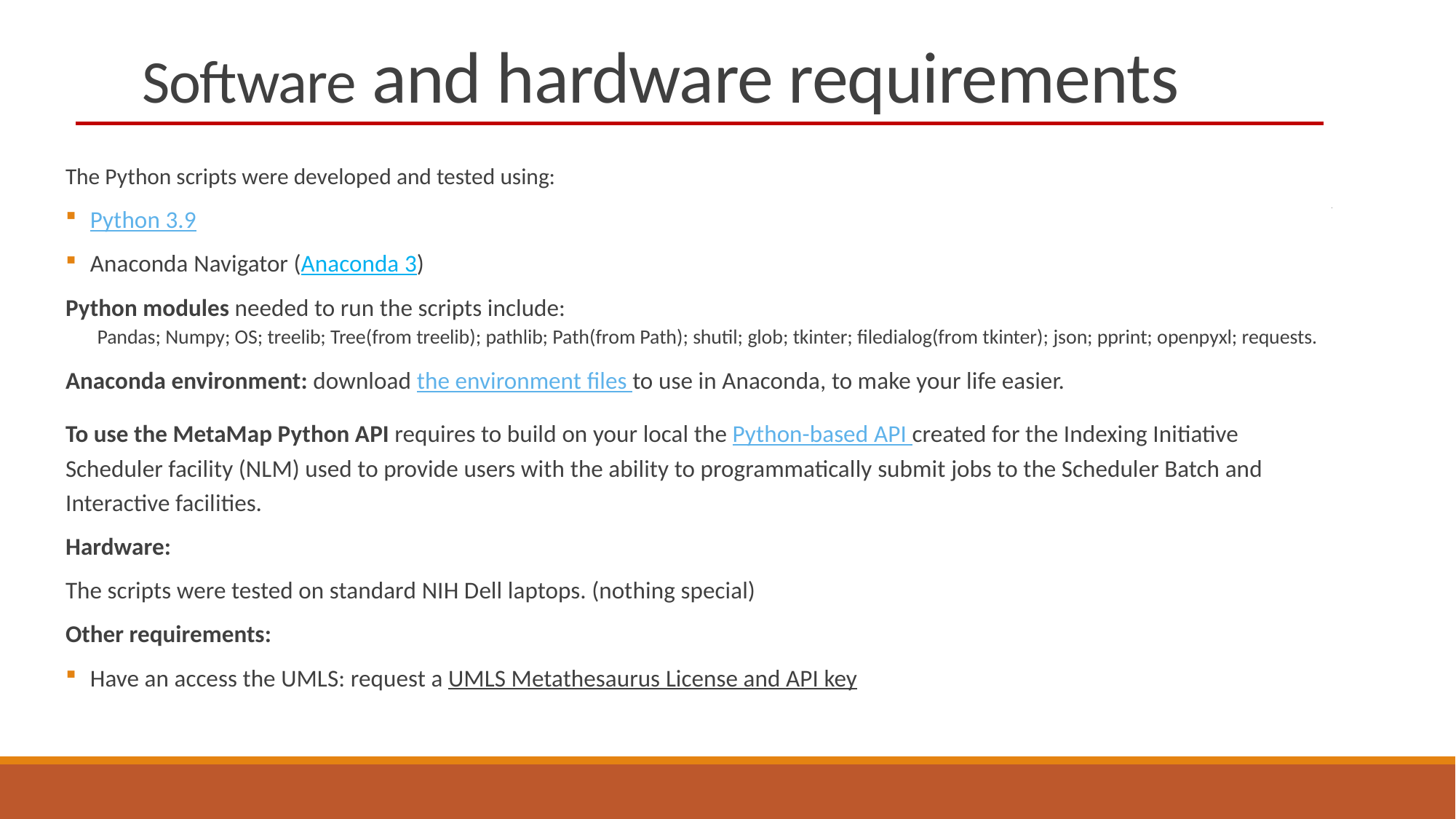

# Software and hardware requirements
The Python scripts were developed and tested using:
Python 3.9
Anaconda Navigator (Anaconda 3)
Python modules needed to run the scripts include:
Pandas; Numpy; OS; treelib; Tree(from treelib); pathlib; Path(from Path); shutil; glob; tkinter; filedialog(from tkinter); json; pprint; openpyxl; requests.
Anaconda environment: download the environment files to use in Anaconda, to make your life easier.
To use the MetaMap Python API requires to build on your local the Python-based API created for the Indexing Initiative Scheduler facility (NLM) used to provide users with the ability to programmatically submit jobs to the Scheduler Batch and Interactive facilities.
Hardware:
The scripts were tested on standard NIH Dell laptops. (nothing special)
Other requirements:
Have an access the UMLS: request a UMLS Metathesaurus License and API key